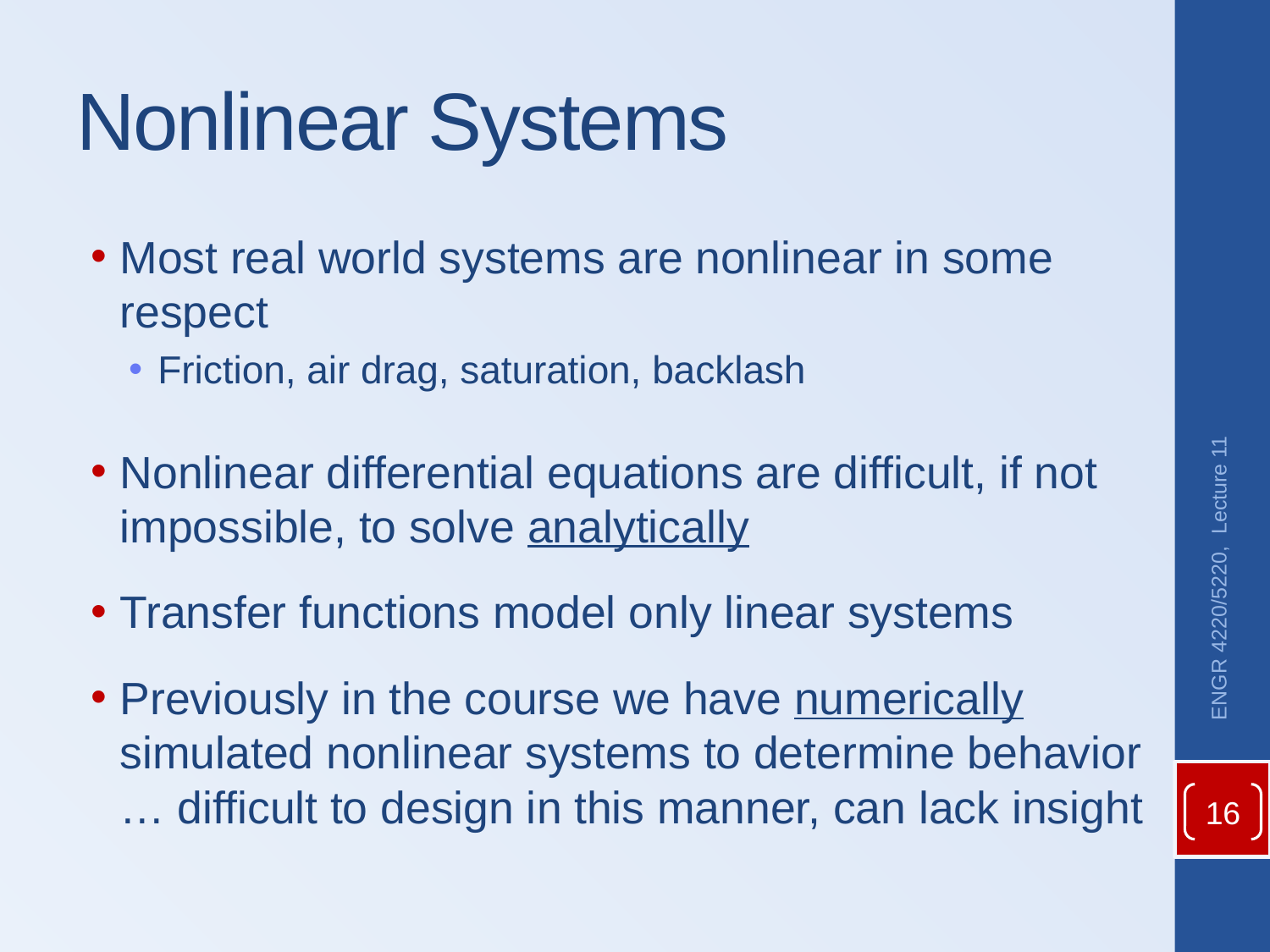

# Nonlinear Systems
Most real world systems are nonlinear in some respect
Friction, air drag, saturation, backlash

Nonlinear differential equations are difficult, if not impossible, to solve analytically

Transfer functions model only linear systems

Previously in the course we have numerically simulated nonlinear systems to determine behavior … difficult to design in this manner, can lack insight
ENGR 4220/5220,  Lecture 11
16